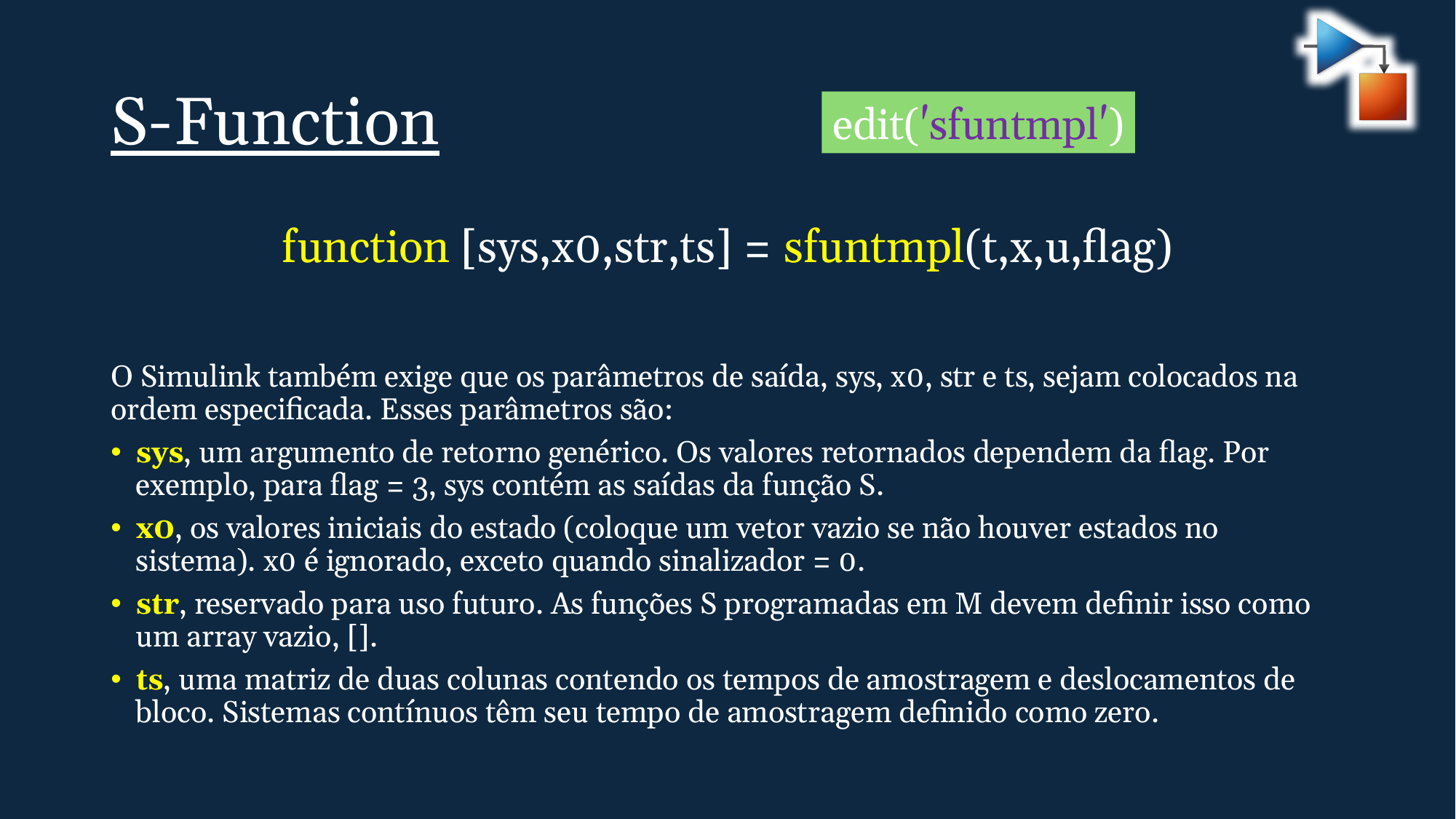

# S-Function
edit('sfuntmpl')
function [sys,x0,str,ts] = sfuntmpl(t,x,u,flag)

O Simulink também exige que os parâmetros de saída, sys, x0, str e ts, sejam colocados na ordem especificada. Esses parâmetros são:
sys, um argumento de retorno genérico. Os valores retornados dependem da flag. Por exemplo, para flag = 3, sys contém as saídas da função S.
x0, os valores iniciais do estado (coloque um vetor vazio se não houver estados no sistema). x0 é ignorado, exceto quando sinalizador = 0.
str, reservado para uso futuro. As funções S programadas em M devem definir isso como um array vazio, [].
ts, uma matriz de duas colunas contendo os tempos de amostragem e deslocamentos de bloco. Sistemas contínuos têm seu tempo de amostragem definido como zero.